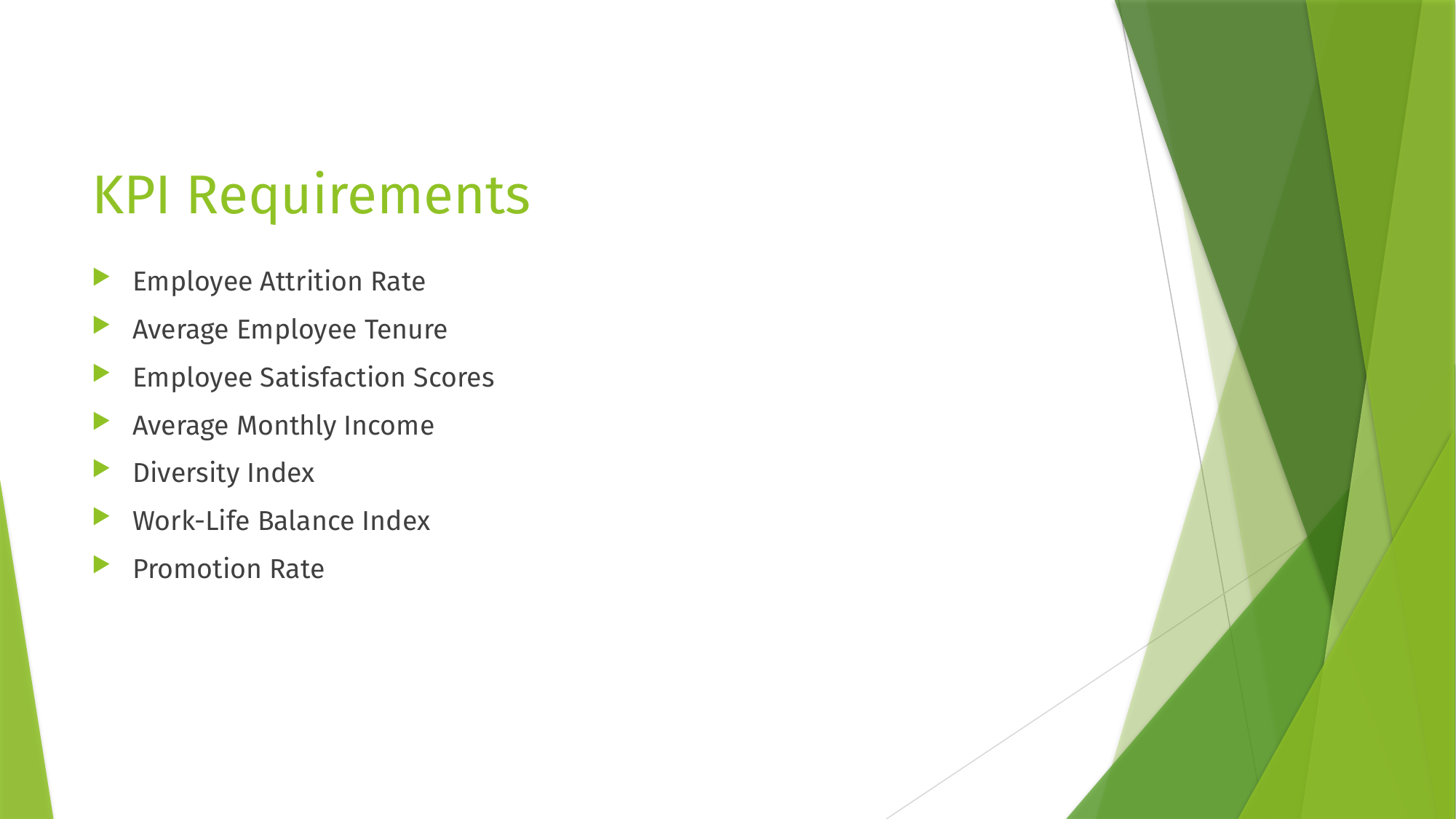

# KPI Requirements
Employee Attrition Rate
Average Employee Tenure
Employee Satisfaction Scores
Average Monthly Income
Diversity Index
Work-Life Balance Index
Promotion Rate